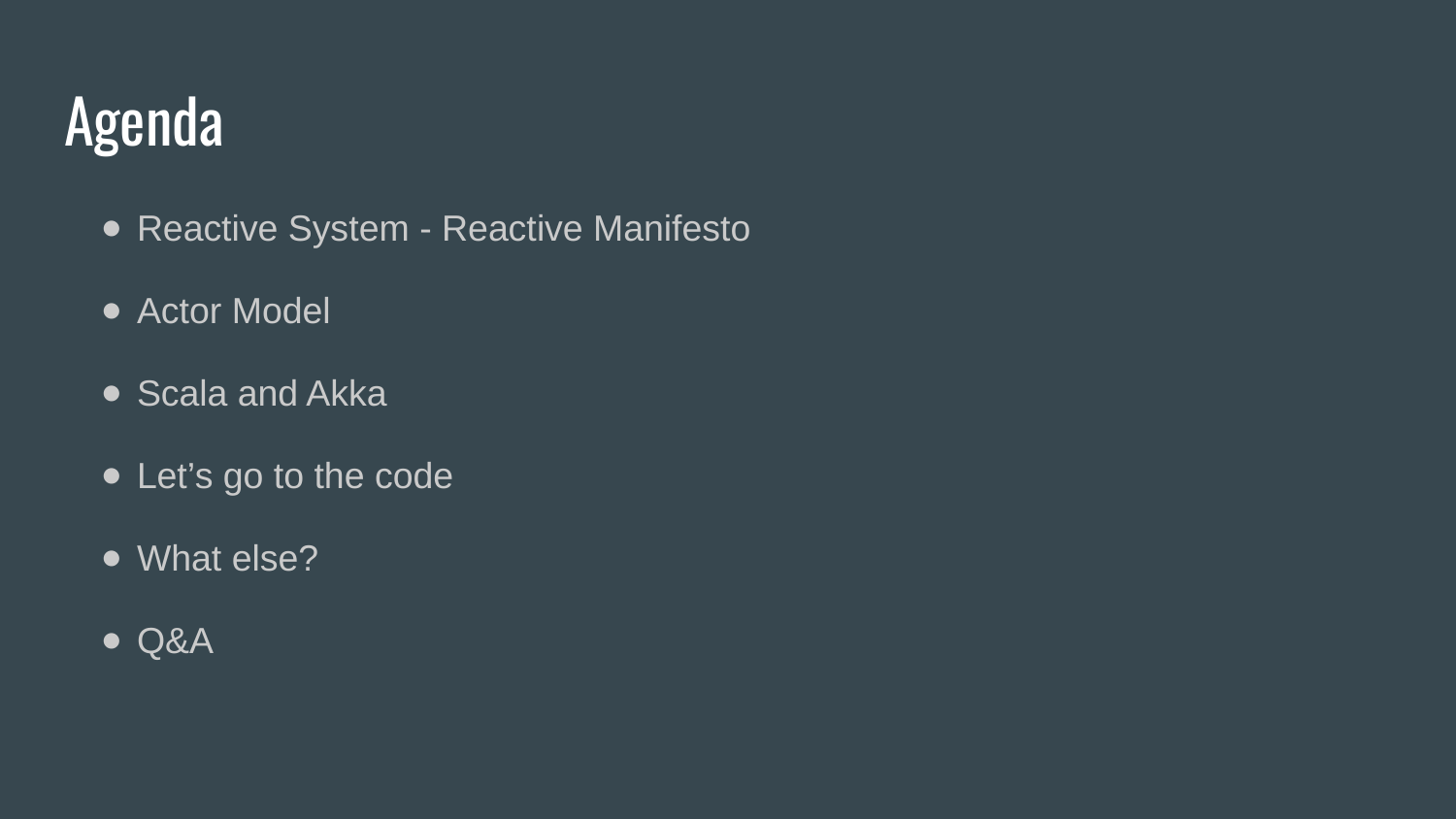

# Agenda
Reactive System - Reactive Manifesto
Actor Model
Scala and Akka
Let’s go to the code
What else?
Q&A